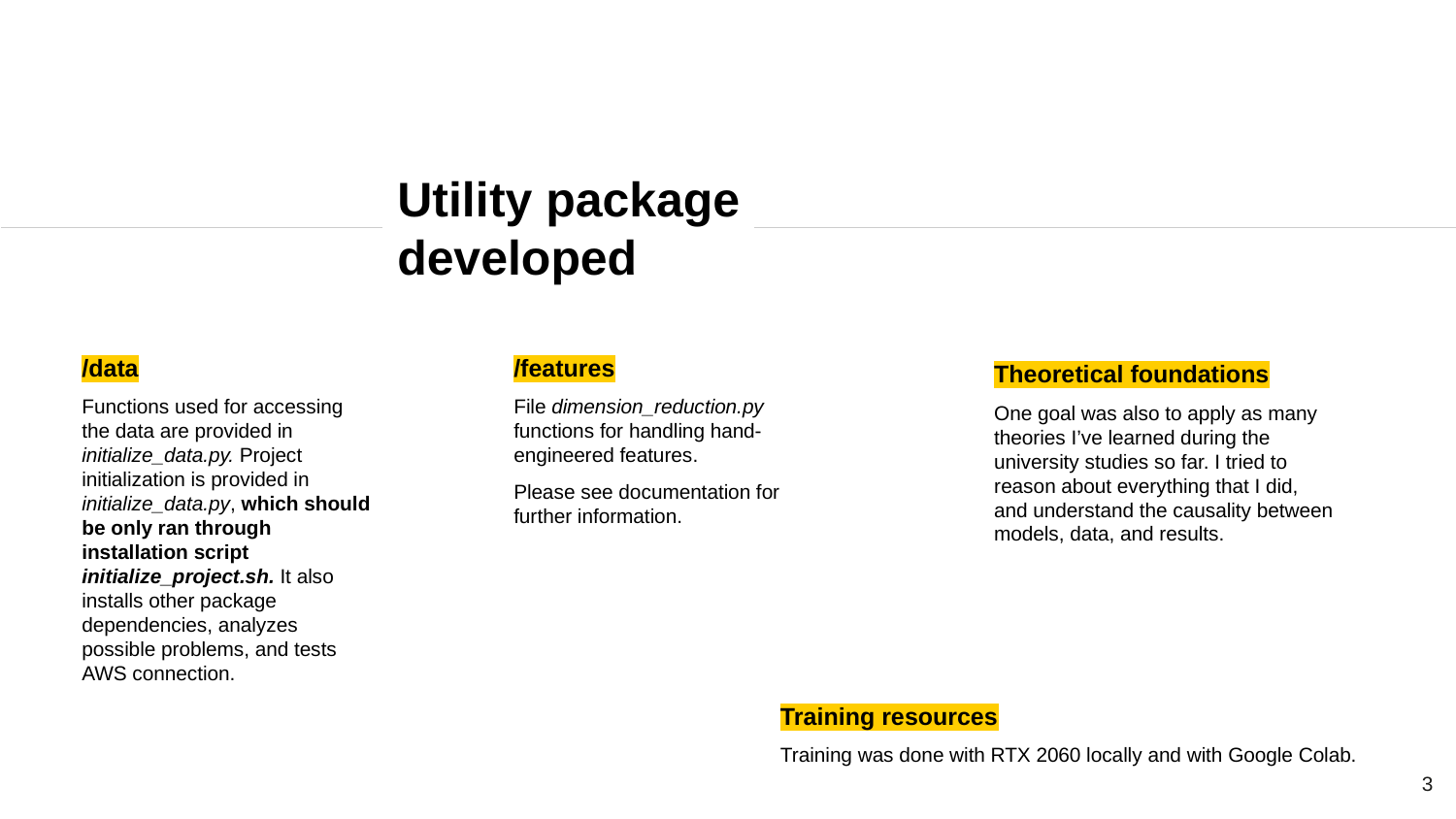

Utility package developed
/features
File dimension_reduction.py functions for handling hand-engineered features.
Please see documentation for further information.
/data
Functions used for accessing the data are provided in initialize_data.py. Project initialization is provided in initialize_data.py, which should be only ran through installation script initialize_project.sh. It also installs other package dependencies, analyzes possible problems, and tests AWS connection.
Theoretical foundations
One goal was also to apply as many theories I’ve learned during the university studies so far. I tried to reason about everything that I did, and understand the causality between models, data, and results.
Training resources
Training was done with RTX 2060 locally and with Google Colab.
3